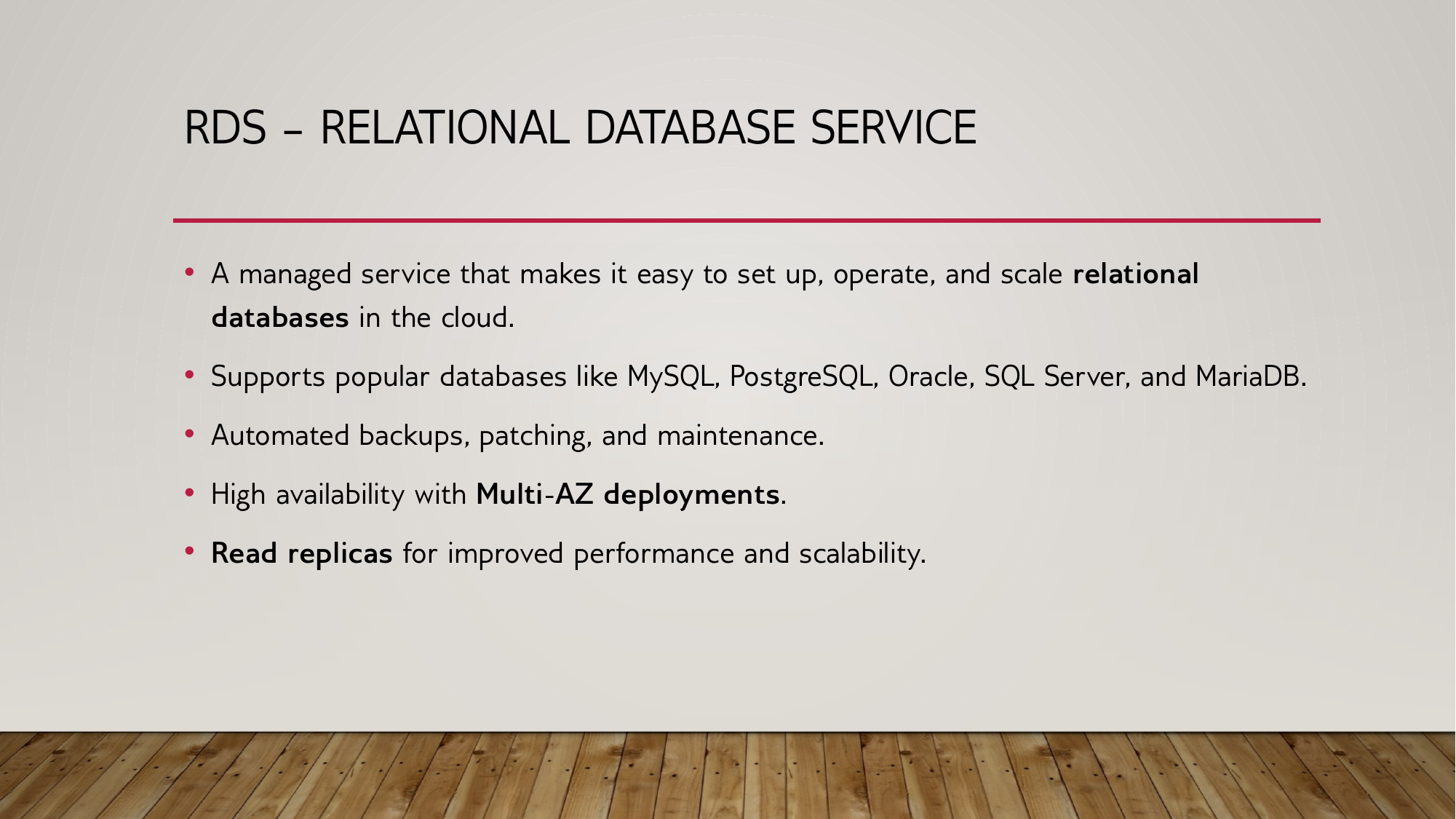

# RDS – Relational Database service
A managed service that makes it easy to set up, operate, and scale relational databases in the cloud.​
Supports popular databases like MySQL, PostgreSQL, Oracle, SQL Server, and MariaDB.​
Automated backups, patching, and maintenance.​
High availability with Multi-AZ deployments.
Read replicas for improved performance and scalability.​